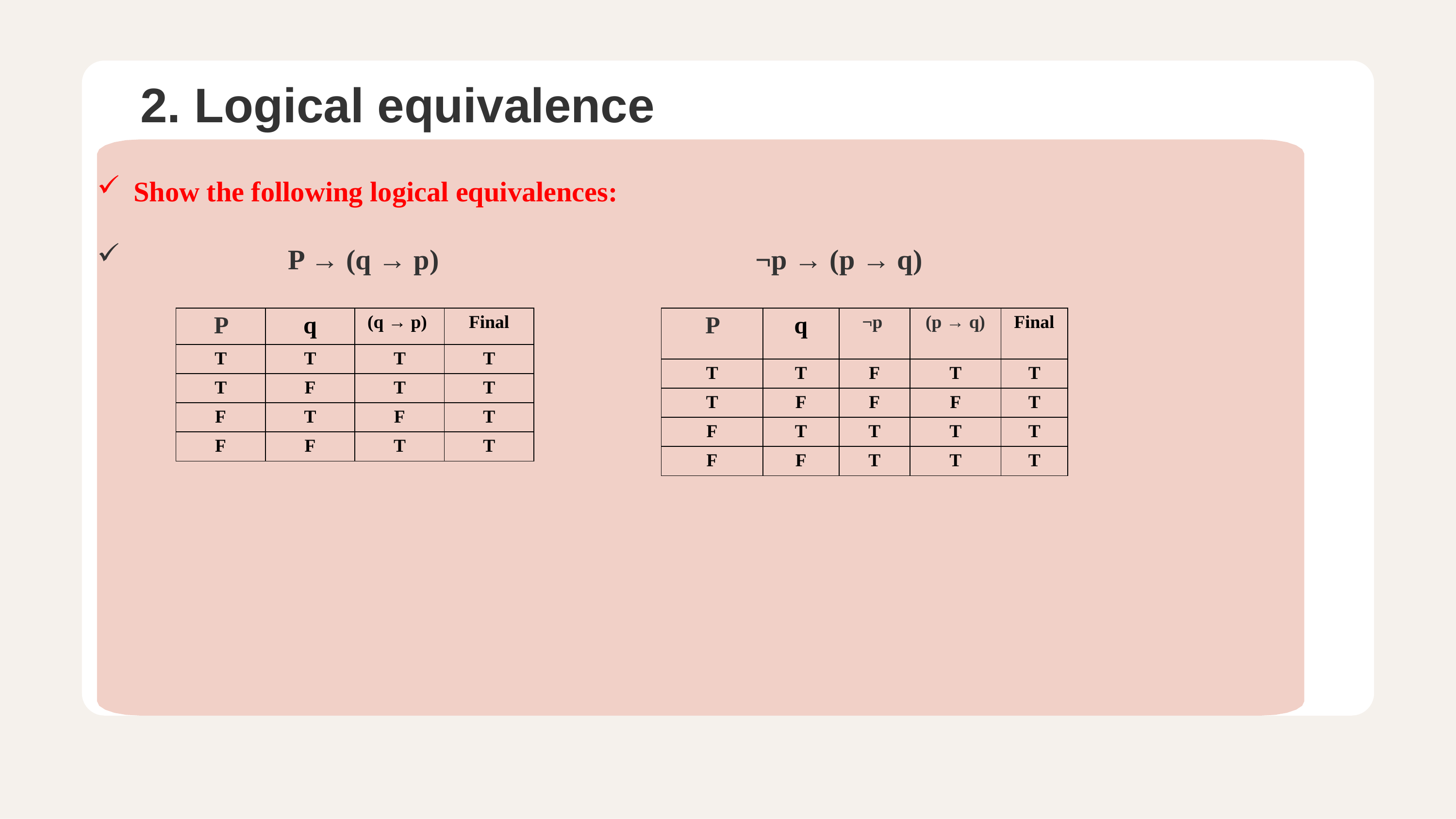

# 2. Logical equivalence

Show the following logical equivalences:

                      P → (q → p)                                             ¬p → (p → q)

| P | q | (q → p) | Final |
| --- | --- | --- | --- |
| T | T | T | T |
| T | F | T | T |
| F | T | F | T |
| F | F | T | T |
| P | q | ¬p | (p → q) | Final |
| --- | --- | --- | --- | --- |
| T | T | F | T | T |
| T | F | F | F | T |
| F | T | T | T | T |
| F | F | T | T | T |